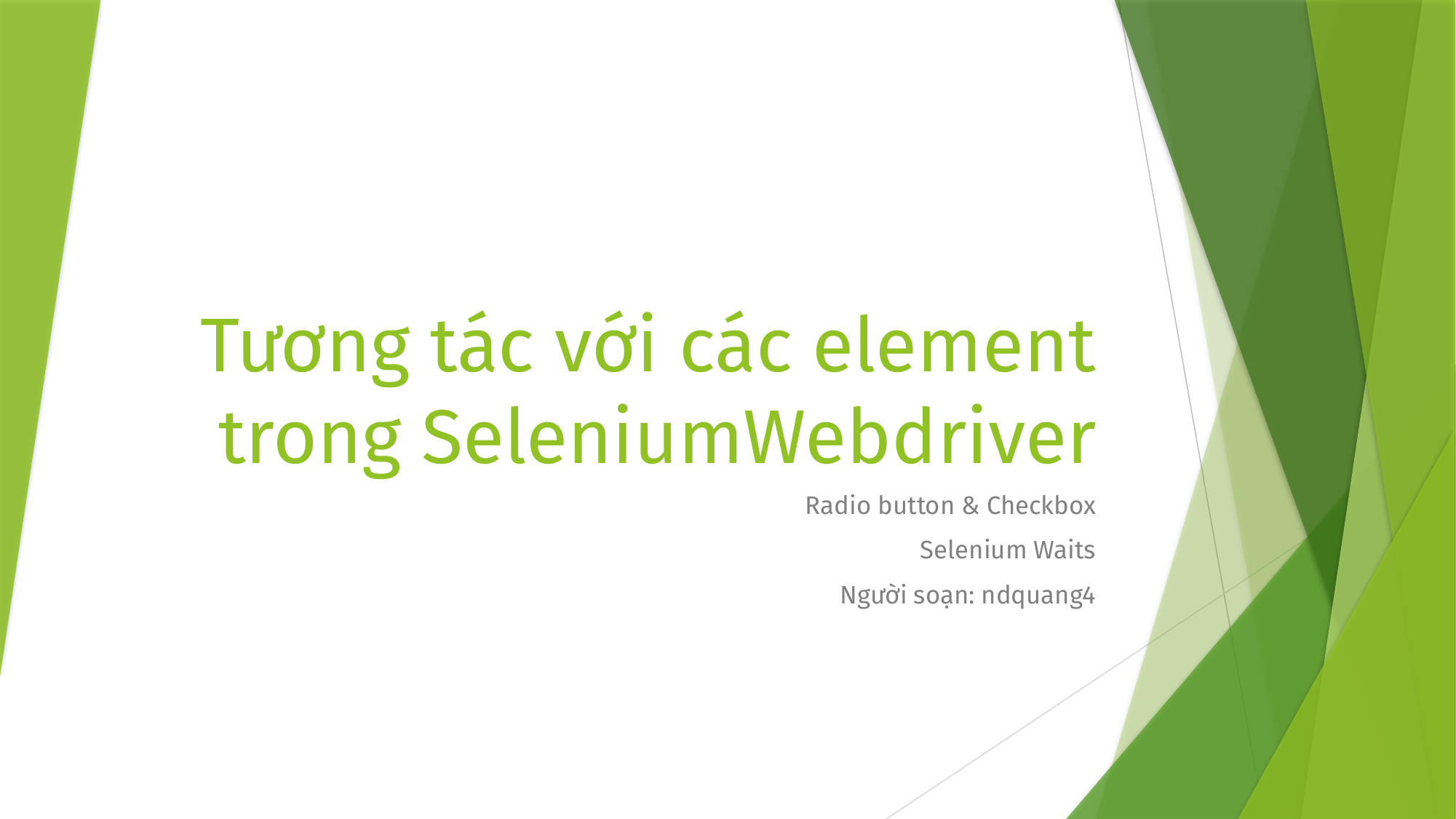

# Tương tác với các element trong SeleniumWebdriver
Radio button & Checkbox
Selenium Waits
Người soạn: ndquang4